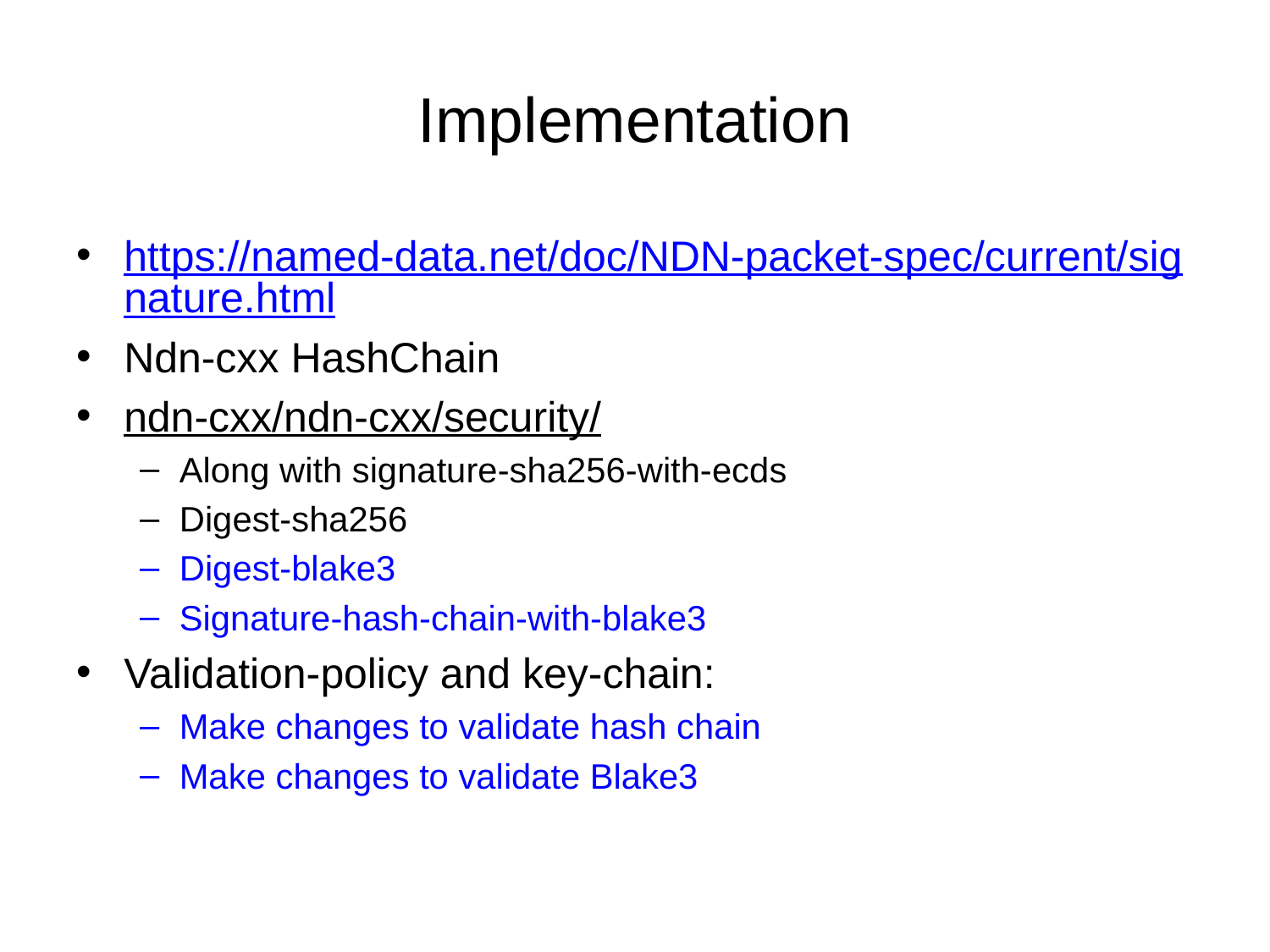

# Implementation
https://named-data.net/doc/NDN-packet-spec/current/signature.html
Ndn-cxx HashChain
ndn-cxx/ndn-cxx/security/
Along with signature-sha256-with-ecds
Digest-sha256
Digest-blake3
Signature-hash-chain-with-blake3
Validation-policy and key-chain:
Make changes to validate hash chain
Make changes to validate Blake3